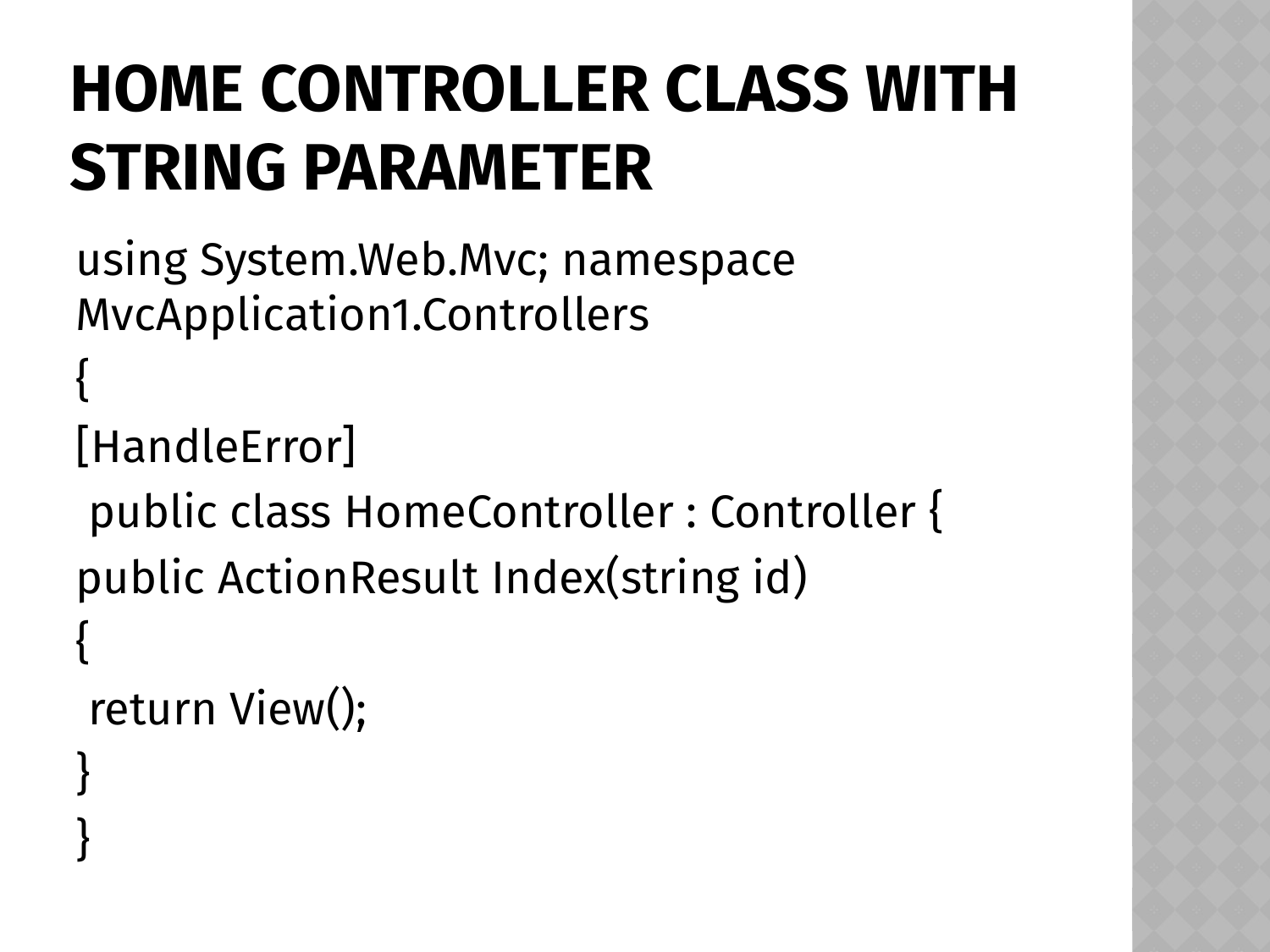

# Home controller class with string parameter
using System.Web.Mvc; namespace MvcApplication1.Controllers
{
[HandleError]
 public class HomeController : Controller {
public ActionResult Index(string id)
{
 return View();
}
}